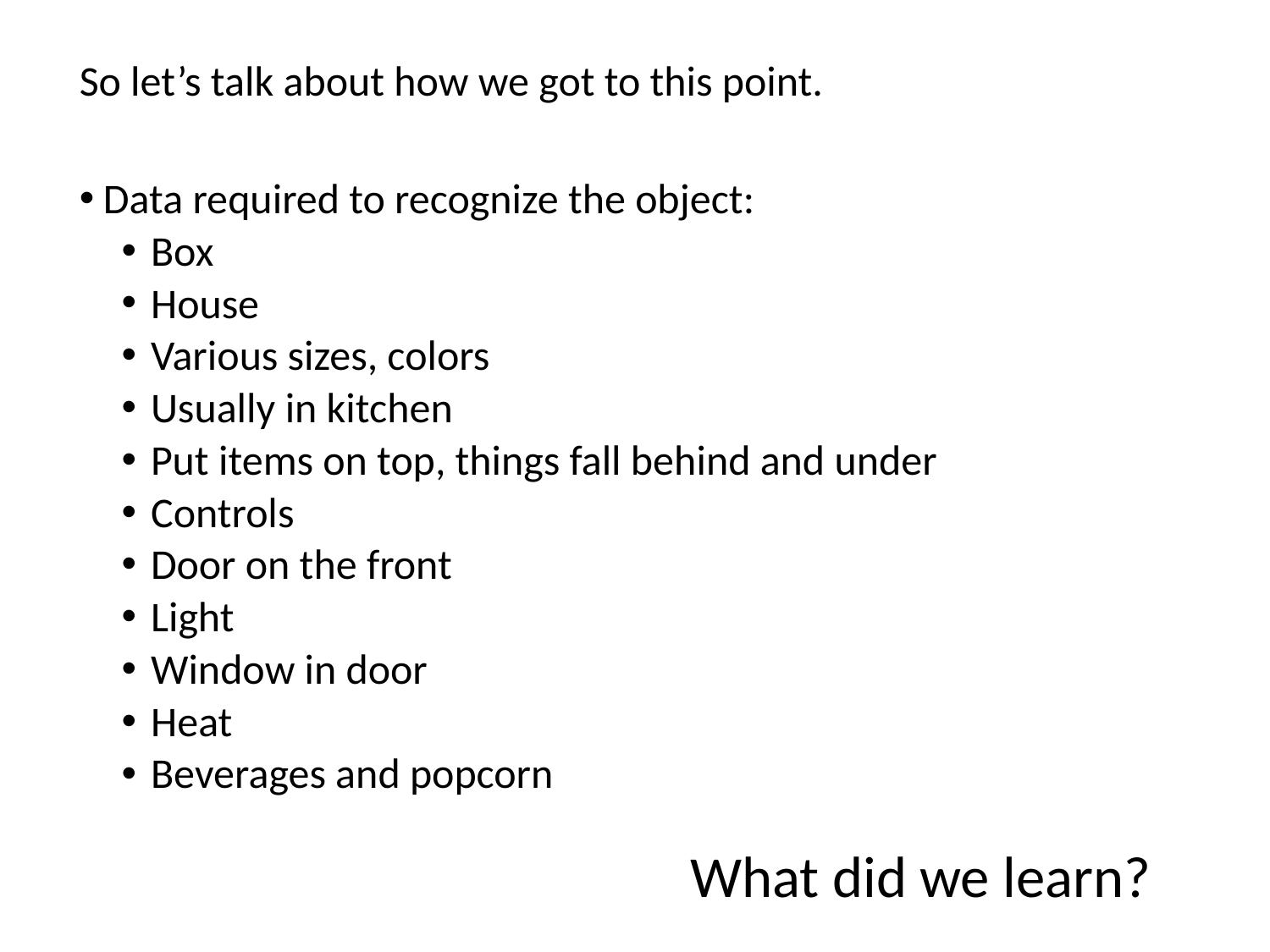

So let’s talk about how we got to this point.

Data required to recognize the object:
Box
House
Various sizes, colors
Usually in kitchen
Put items on top, things fall behind and under
Controls
Door on the front
Light
Window in door
Heat
Beverages and popcorn

# What did we learn?